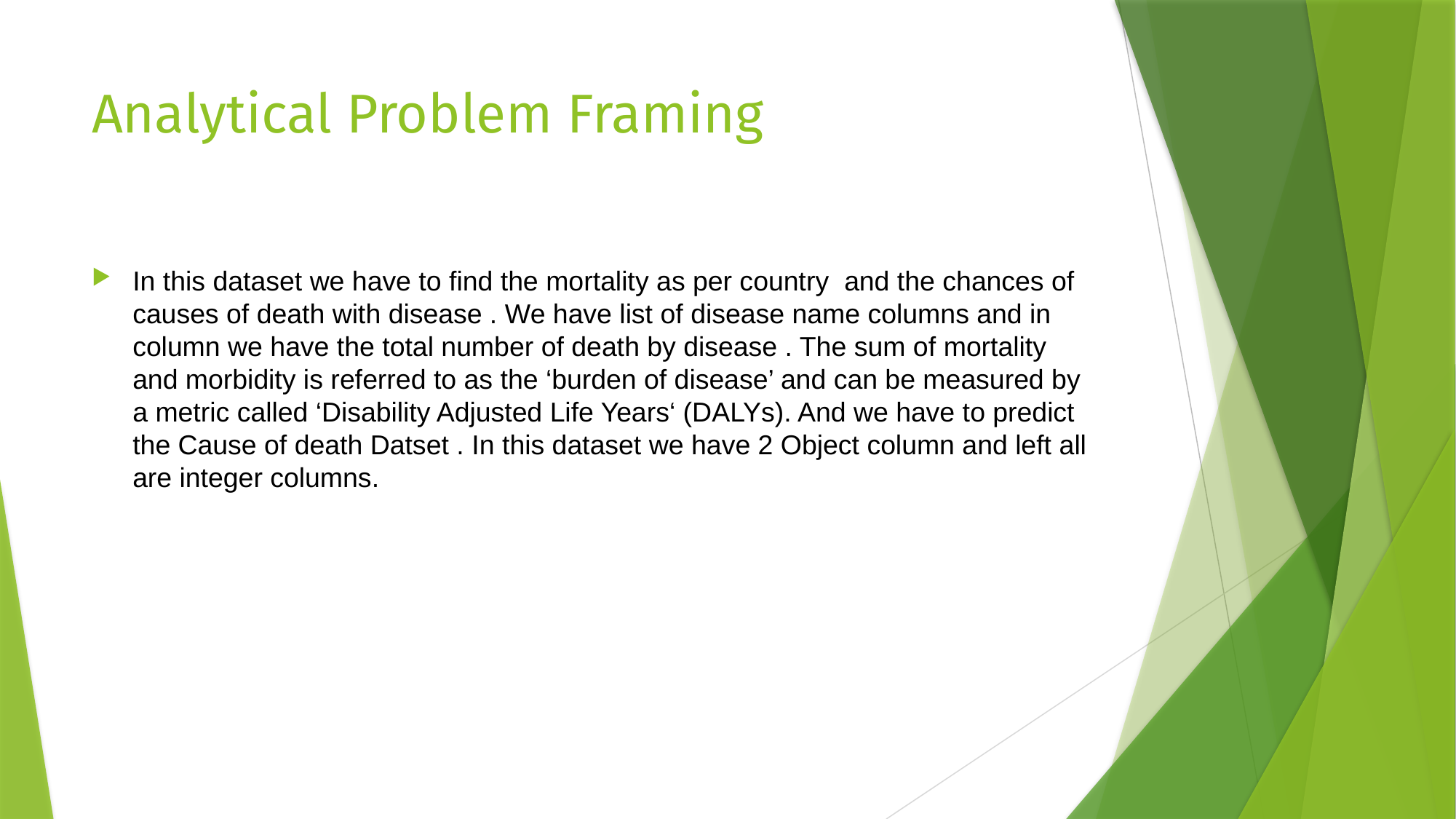

# Analytical Problem Framing
In this dataset we have to find the mortality as per country  and the chances of causes of death with disease . We have list of disease name columns and in column we have the total number of death by disease . The sum of mortality and morbidity is referred to as the ‘burden of disease’ and can be measured by a metric called ‘Disability Adjusted Life Years‘ (DALYs). And we have to predict  the Cause of death Datset . In this dataset we have 2 Object column and left all are integer columns.